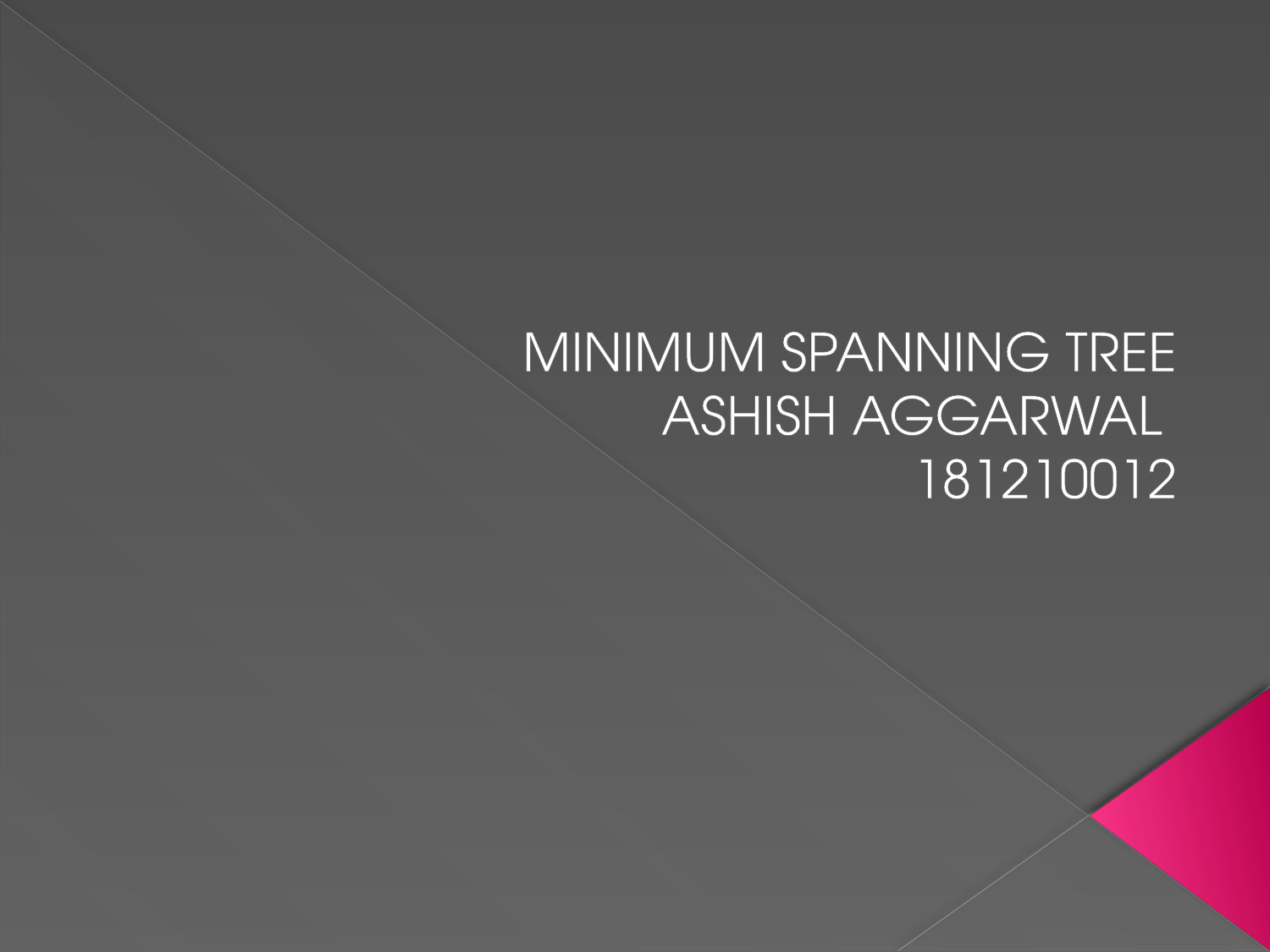

#
MINIMUM SPANNING TREE
ASHISH AGGARWAL
181210012